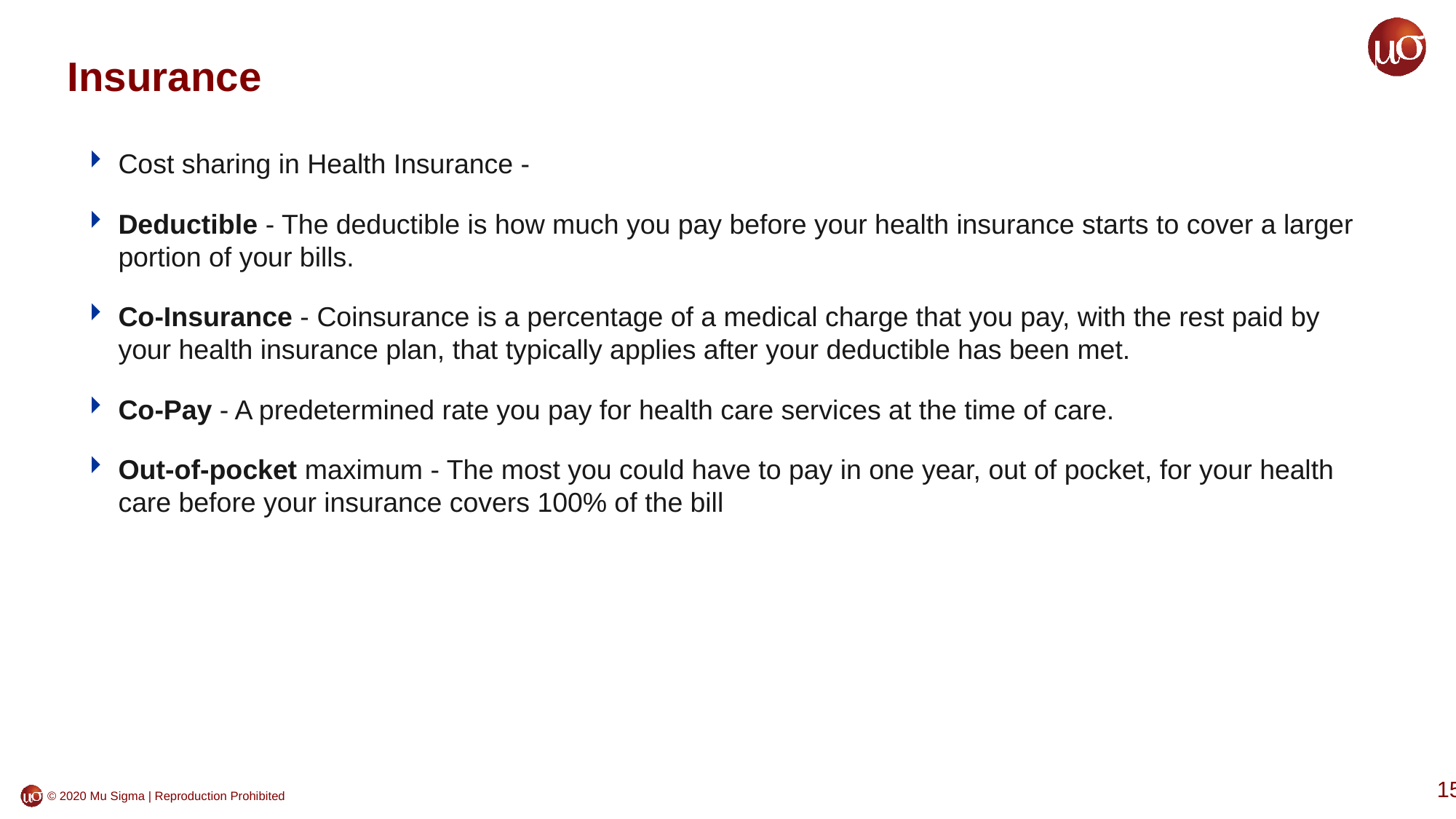

# Insurance
Cost sharing in Health Insurance -
Deductible - The deductible is how much you pay before your health insurance starts to cover a larger portion of your bills.
Co-Insurance - Coinsurance is a percentage of a medical charge that you pay, with the rest paid by your health insurance plan, that typically applies after your deductible has been met.
Co-Pay - A predetermined rate you pay for health care services at the time of care.
Out-of-pocket maximum - The most you could have to pay in one year, out of pocket, for your health care before your insurance covers 100% of the bill